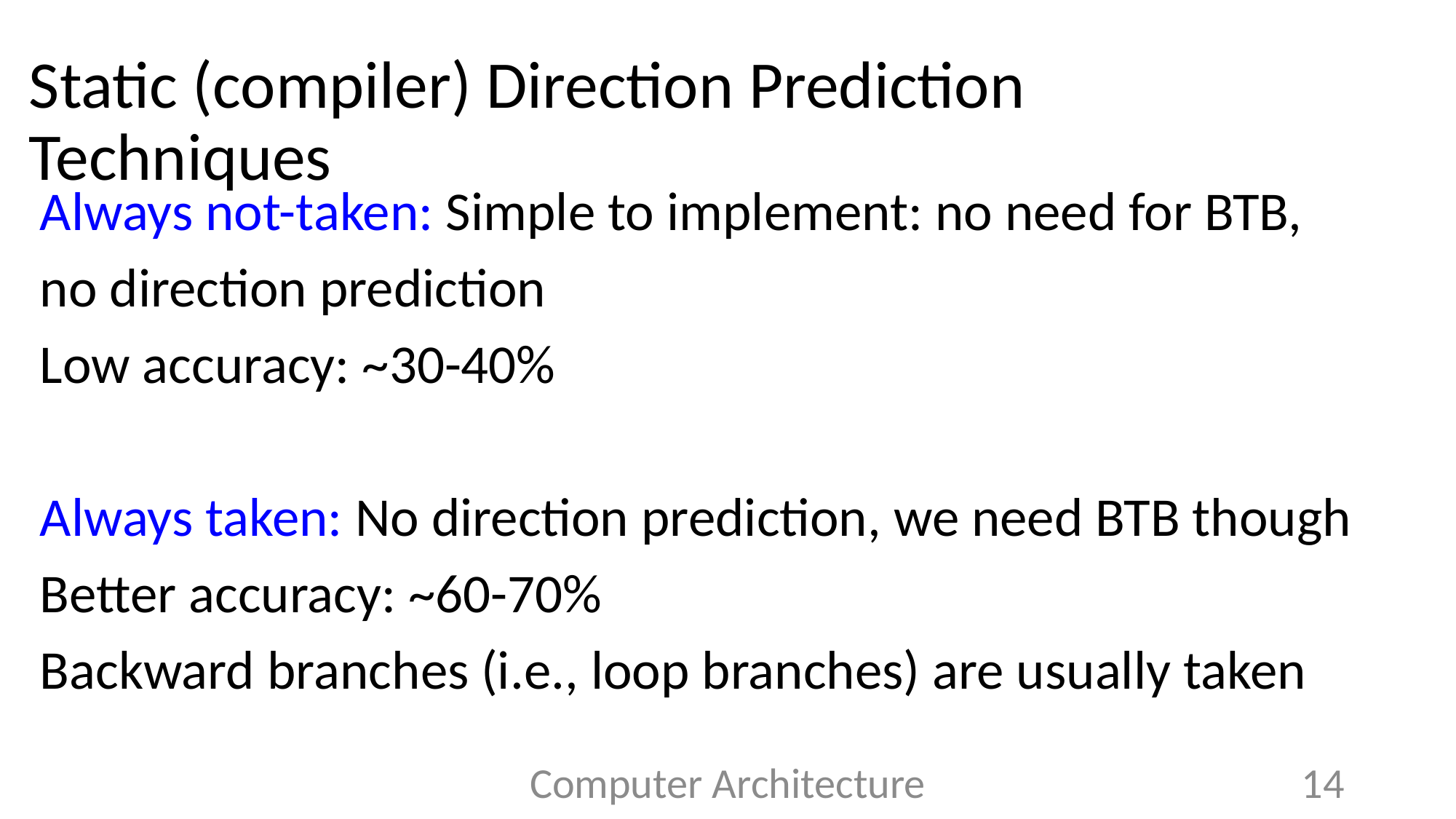

# Static (compiler) Direction Prediction Techniques
Always not-taken: Simple to implement: no need for BTB,
no direction prediction
Low accuracy: ~30-40%

Always taken: No direction prediction, we need BTB though
Better accuracy: ~60-70%
Backward branches (i.e., loop branches) are usually taken

Computer Architecture
14